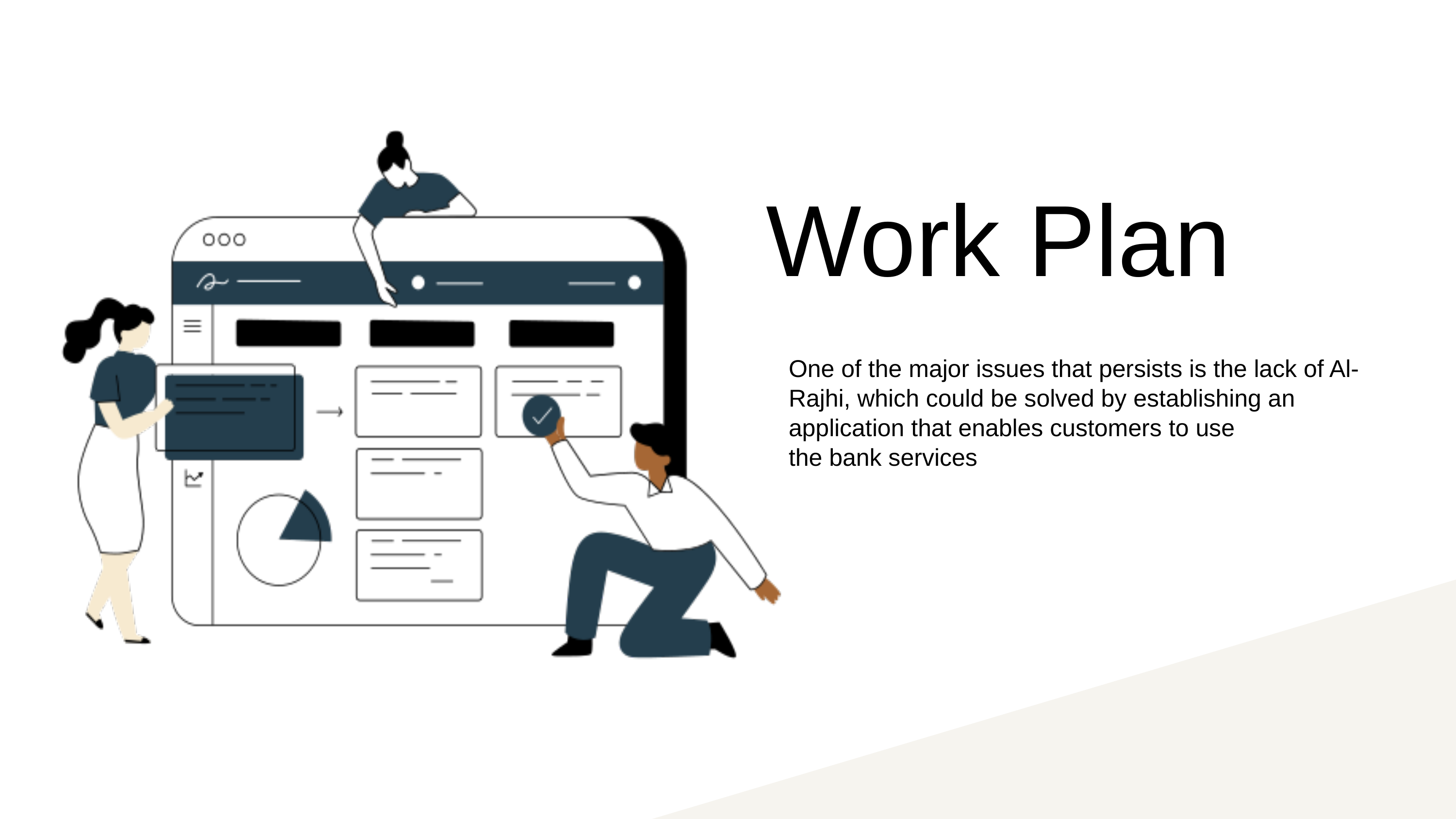

Work Plan
One of the major issues that persists is the lack of Al-Rajhi, which could be solved by establishing an application that enables customers to use the bank services